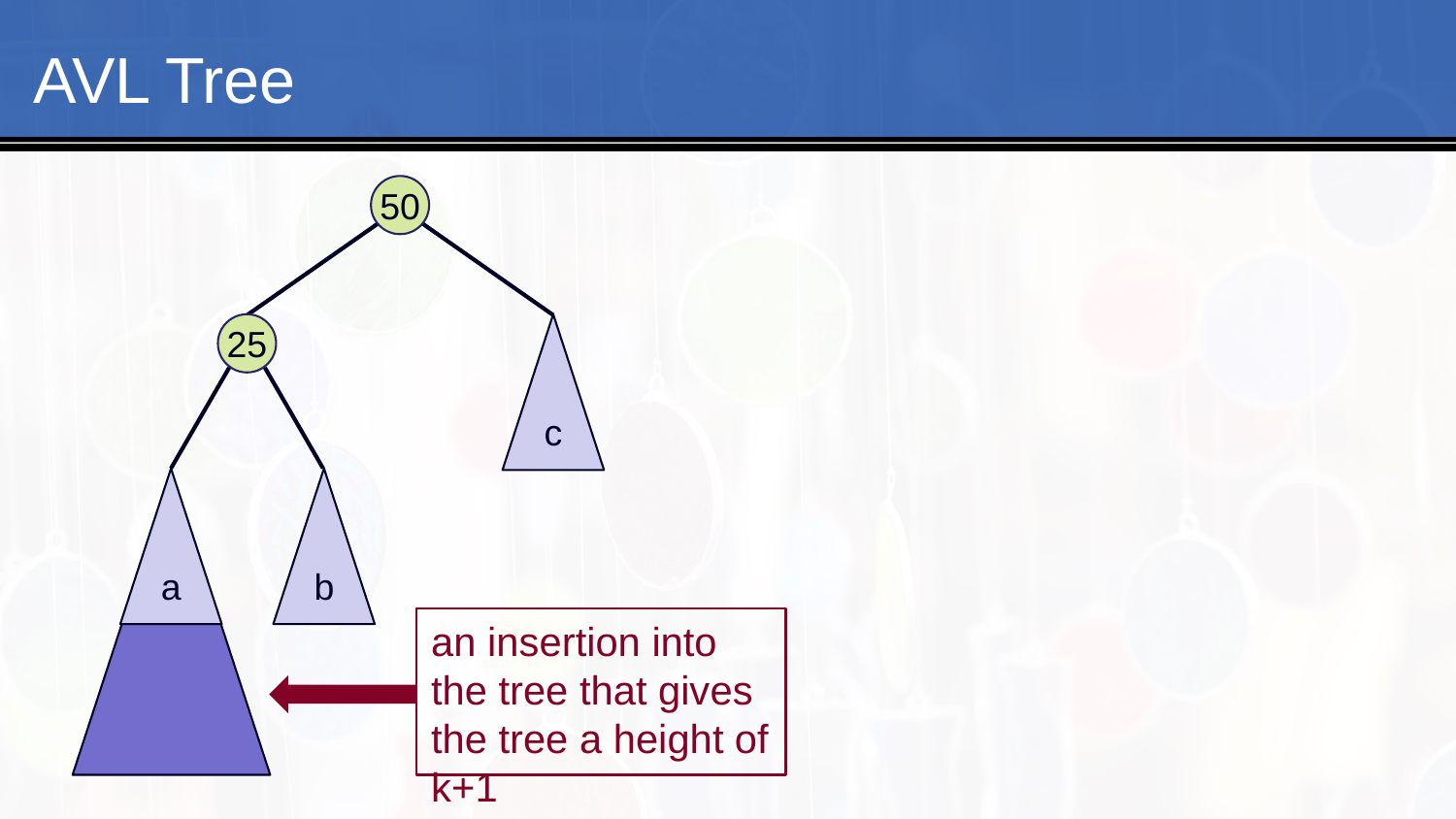

# 4
AVL Tree
50
25
c
a
b

an insertion into the tree that gives the tree a height of k+1